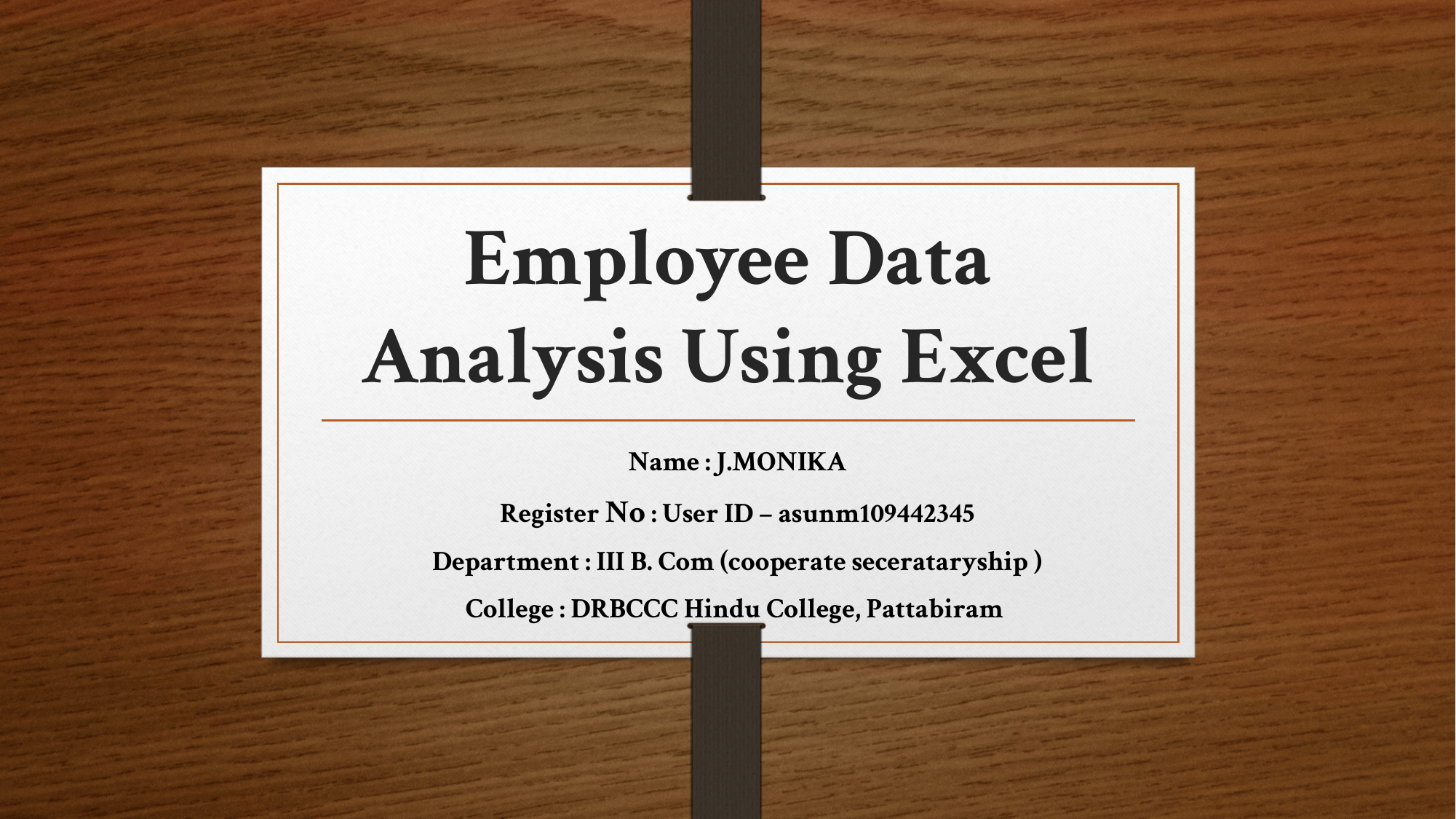

# Employee Data Analysis Using Excel
Name : J.MONIKA
Register No : User ID – asunm109442345
Department : III B. Com (cooperate secerataryship )
College : DRBCCC Hindu College, Pattabiram